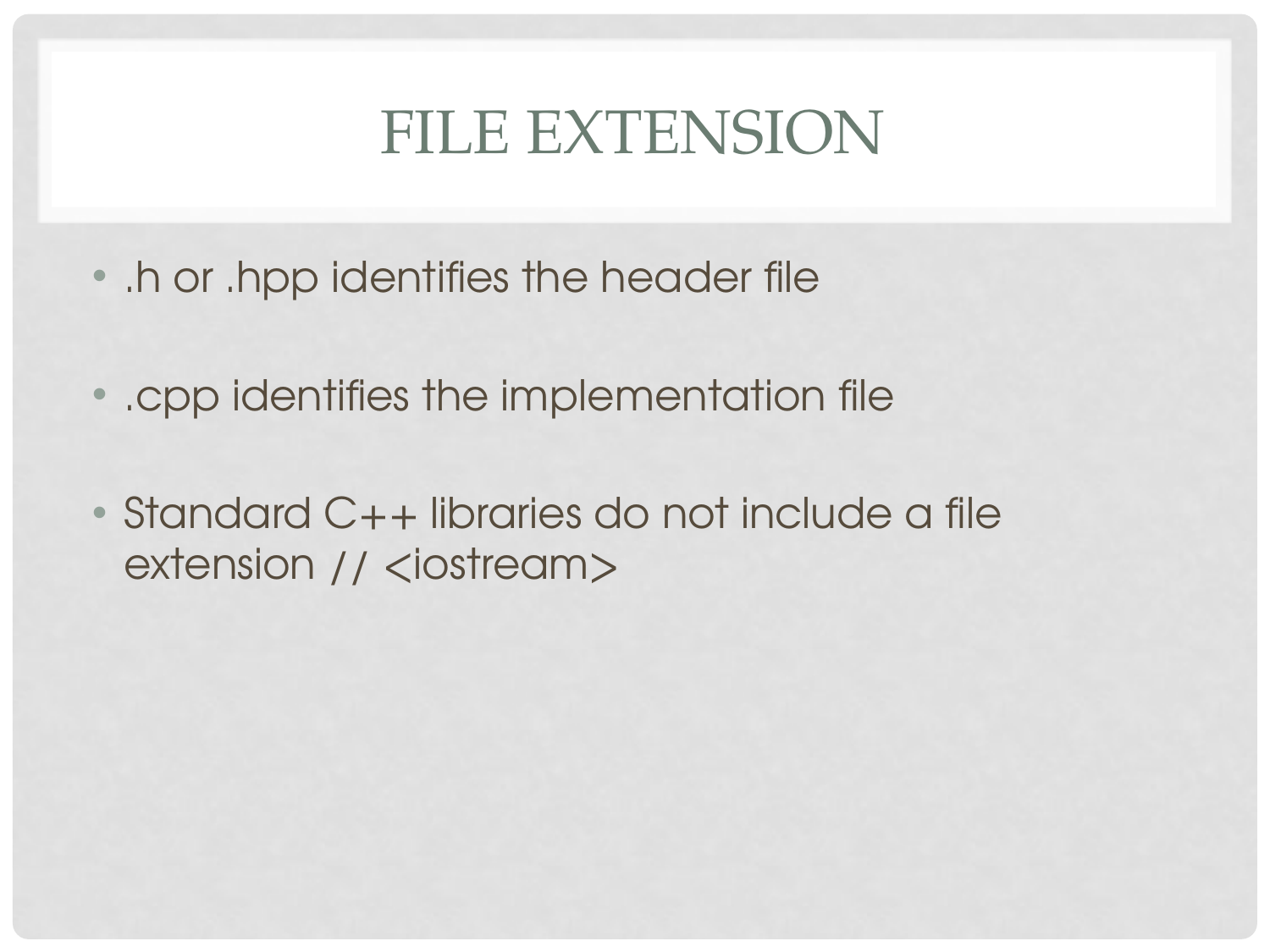

# File extension
.h or .hpp identifies the header file

.cpp identifies the implementation file

Standard C++ libraries do not include a file extension // <iostream>